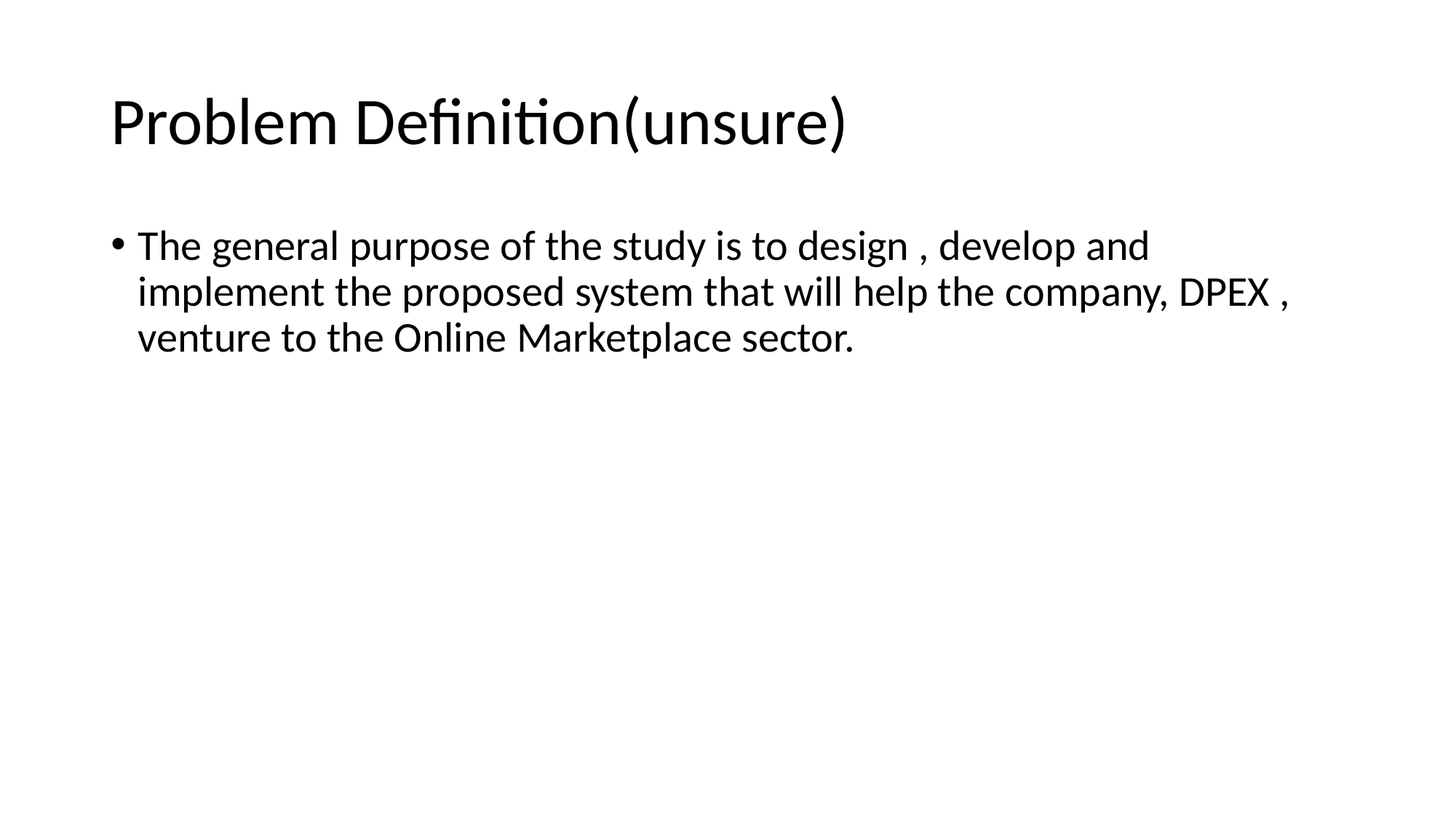

# Problem Definition(unsure)
The general purpose of the study is to design , develop and implement the proposed system that will help the company, DPEX , venture to the Online Marketplace sector.